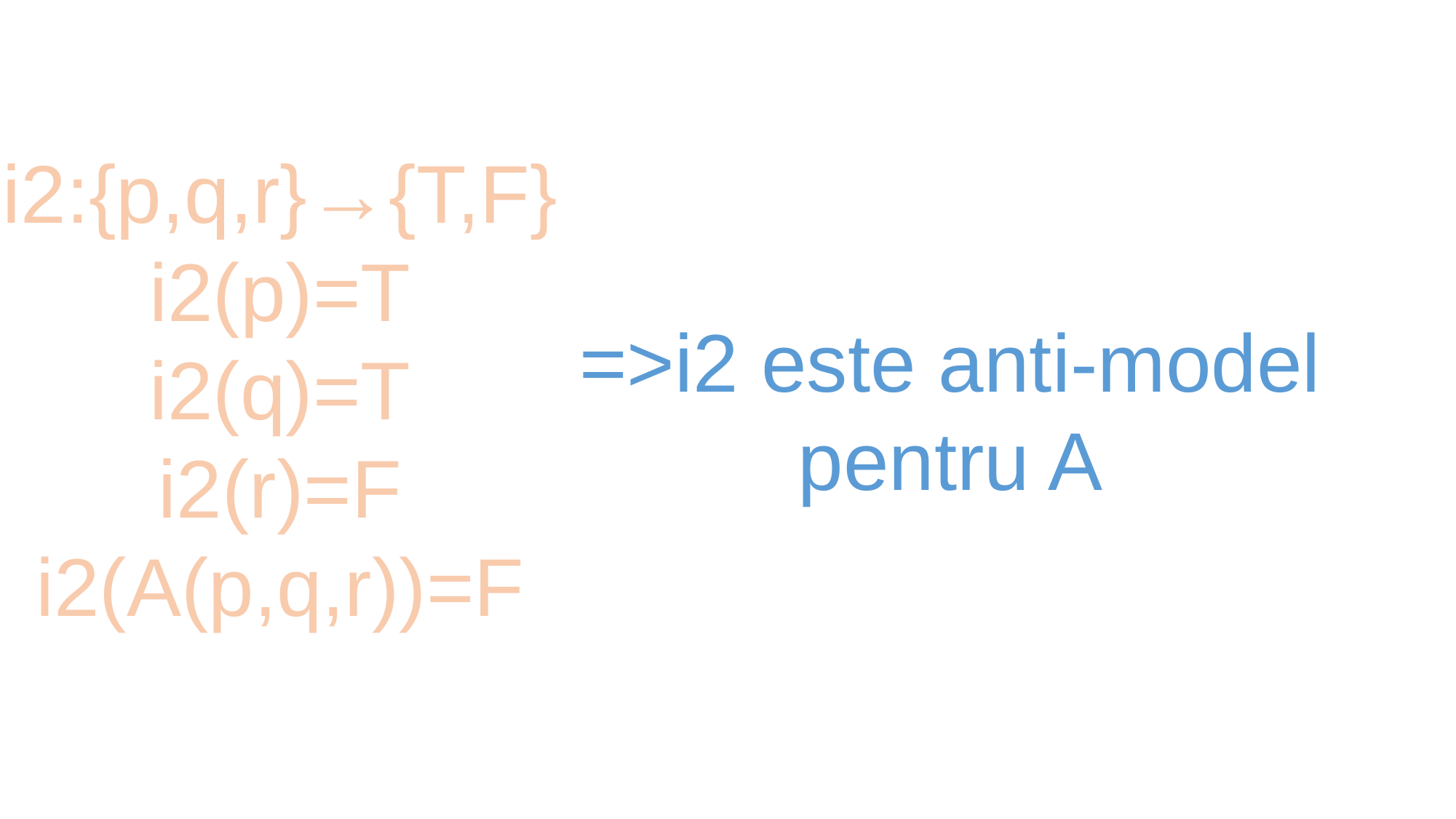

i2:{p,q,r}→{T,F}
i2(p)=T
i2(q)=T
i2(r)=F
i2(A(p,q,r))=F
=>i2 este anti-model pentru A